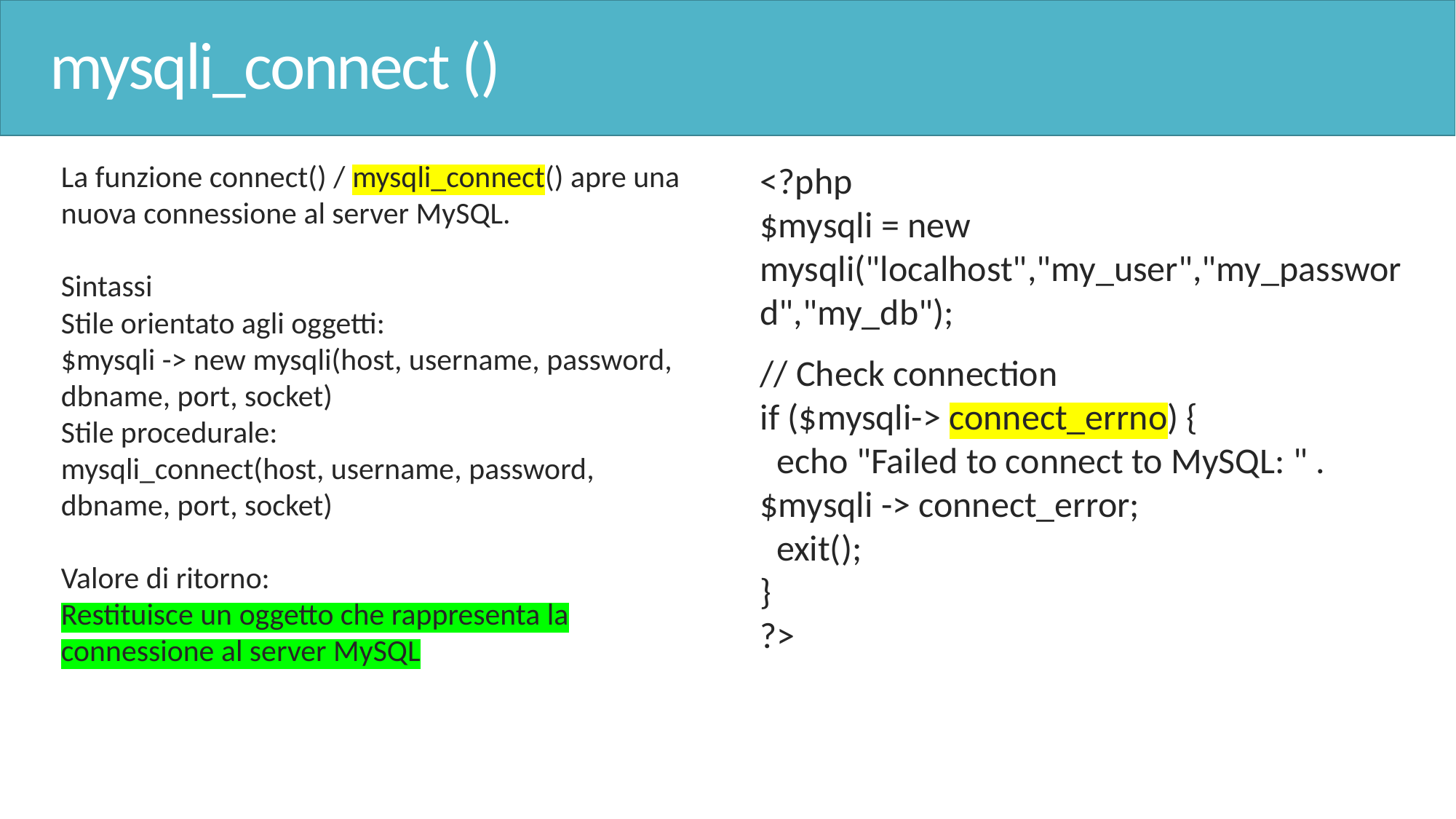

# mysqli_connect ()
La funzione connect() / mysqli_connect() apre una nuova connessione al server MySQL.
Sintassi
Stile orientato agli oggetti:
$mysqli -> new mysqli(host, username, password, dbname, port, socket)
Stile procedurale:
mysqli_connect(host, username, password, dbname, port, socket)
Valore di ritorno:
Restituisce un oggetto che rappresenta la connessione al server MySQL
<?php
$mysqli = new mysqli("localhost","my_user","my_password","my_db");

// Check connection
if ($mysqli-> connect_errno) {
  echo "Failed to connect to MySQL: " . $mysqli -> connect_error;
  exit();
}
?>